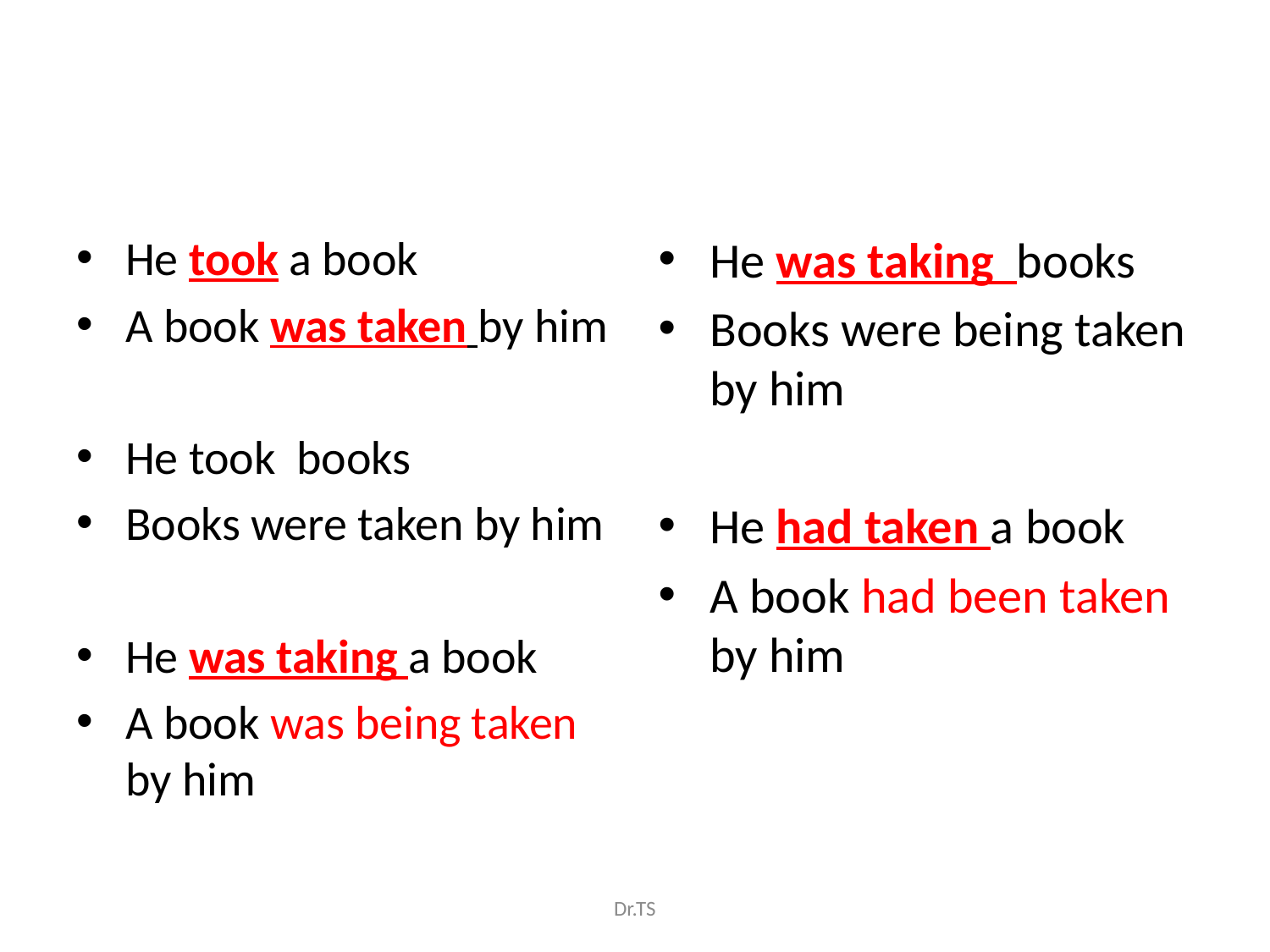

#
He took a book
A book was taken by him

He took  books
Books were taken by him

He was taking a book
A book was being taken by him

He was taking  books
Books were being taken by him

He had taken a book
A book had been taken by him

Dr.TS